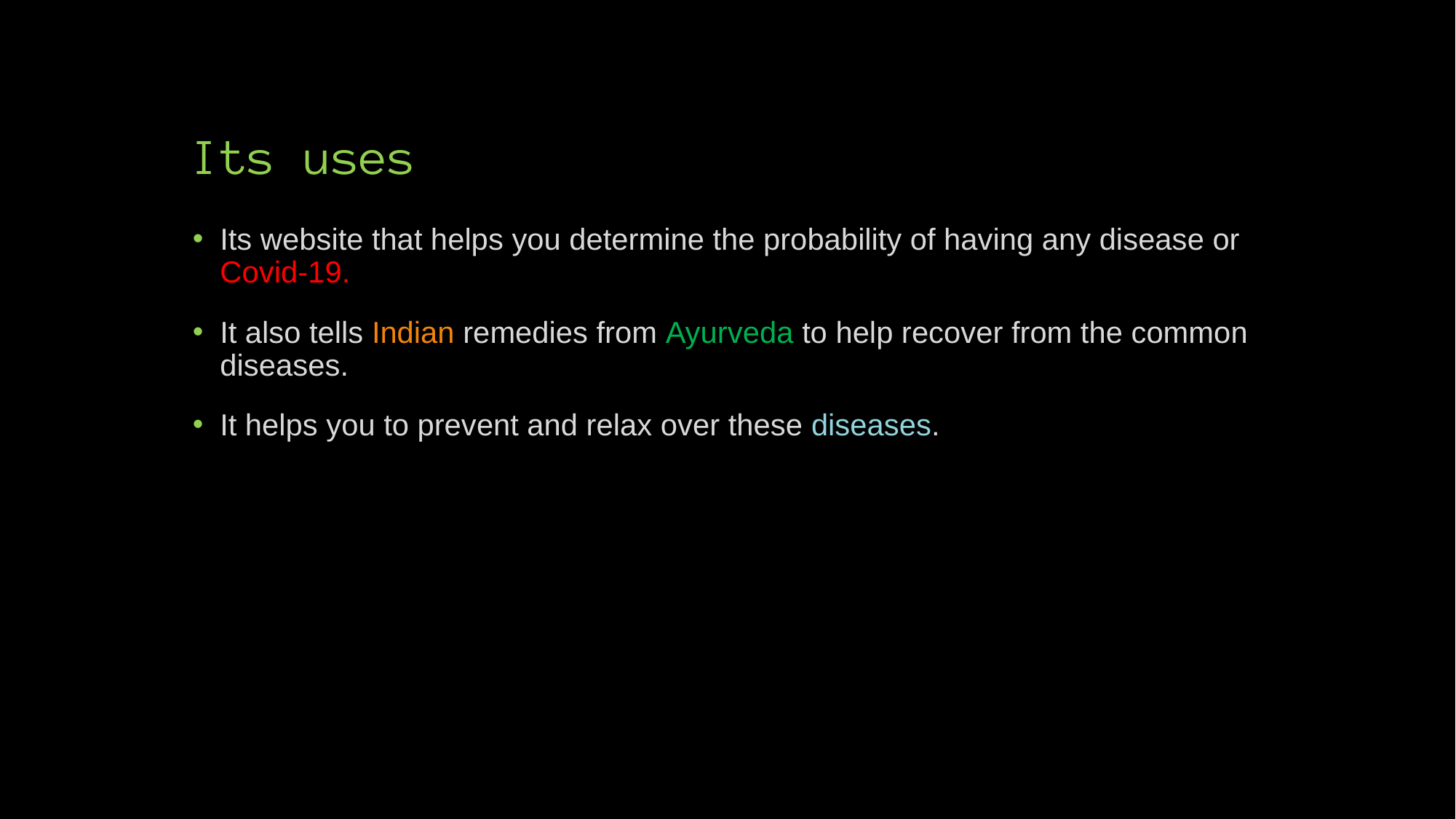

# Its uses
Its website that helps you determine the probability of having any disease or Covid-19.
It also tells Indian remedies from Ayurveda to help recover from the common diseases.
It helps you to prevent and relax over these diseases.